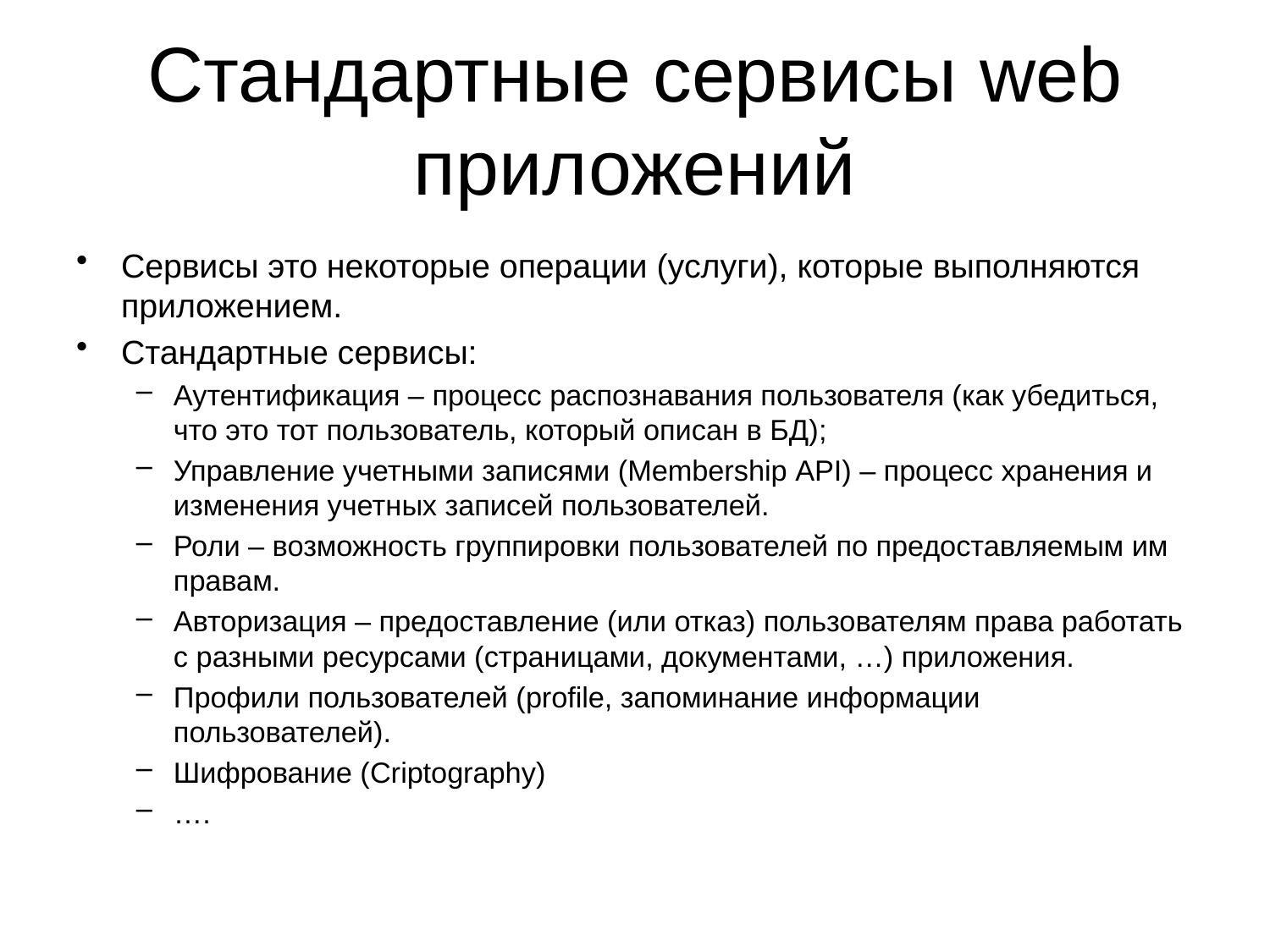

# Стандартные сервисы web приложений
Сервисы это некоторые операции (услуги), которые выполняются приложением.
Стандартные сервисы:
Аутентификация – процесс распознавания пользователя (как убедиться, что это тот пользователь, который описан в БД);
Управление учетными записями (Membership API) – процесс хранения и изменения учетных записей пользователей.
Роли – возможность группировки пользователей по предоставляемым им правам.
Авторизация – предоставление (или отказ) пользователям права работать с разными ресурсами (страницами, документами, …) приложения.
Профили пользователей (profile, запоминание информации пользователей).
Шифрование (Criptography)
….